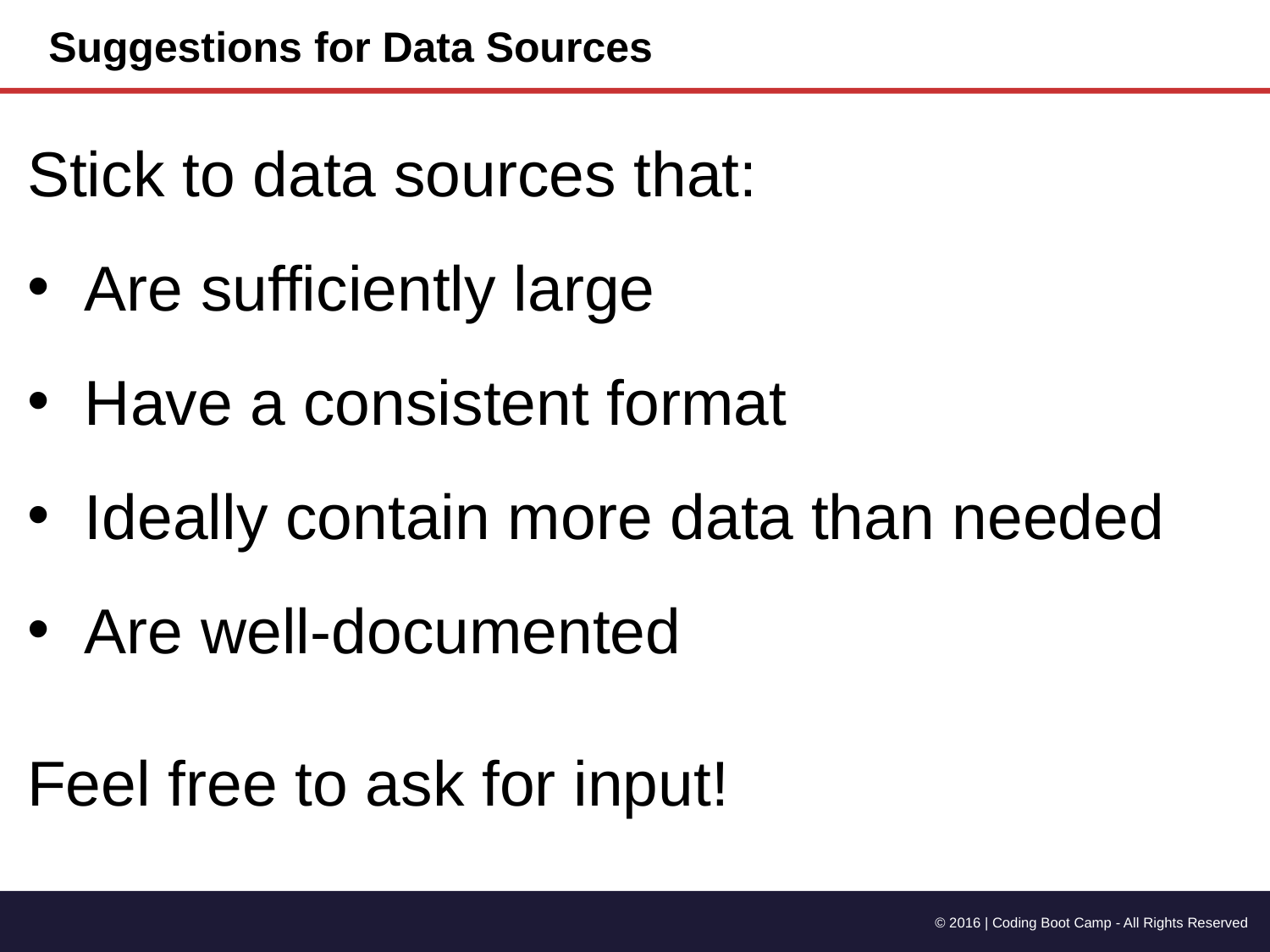

Suggestions for Data Sources
Stick to data sources that:

  Are sufficiently large

  Have a consistent format

  Ideally contain more data than needed

  Are well-documented

Feel free to ask for input!